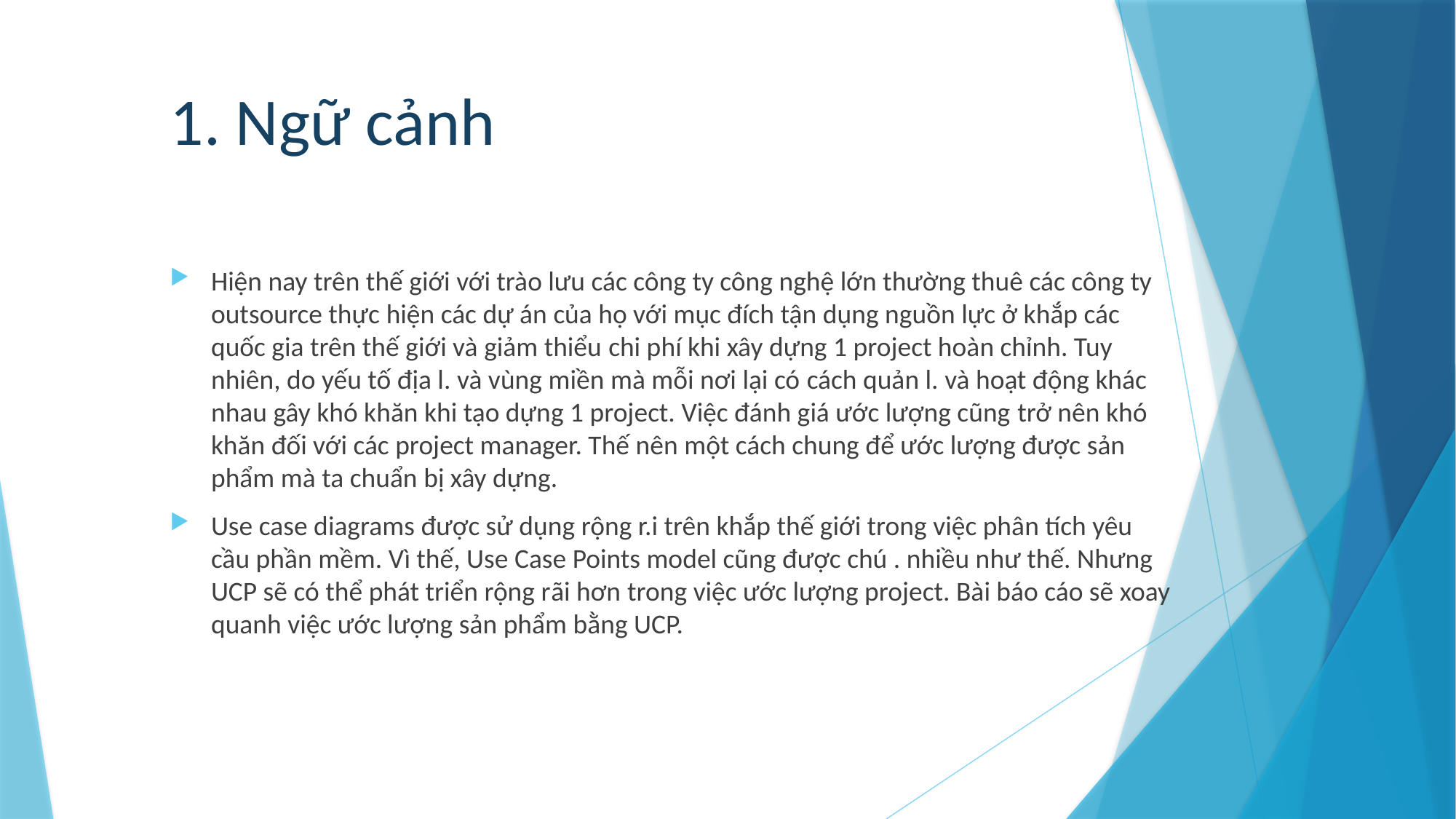

# 1. Ngữ cảnh
Hiện nay trên thế giới với trào lưu các công ty công nghệ lớn thường thuê các công ty outsource thực hiện các dự án của họ với mục đích tận dụng nguồn lực ở khắp các quốc gia trên thế giới và giảm thiểu chi phí khi xây dựng 1 project hoàn chỉnh. Tuy nhiên, do yếu tố địa l. và vùng miền mà mỗi nơi lại có cách quản l. và hoạt động khác nhau gây khó khăn khi tạo dựng 1 project. Việc đánh giá ước lượng cũng trở nên khó khăn đối với các project manager. Thế nên một cách chung để ước lượng được sản phẩm mà ta chuẩn bị xây dựng.
Use case diagrams được sử dụng rộng r.i trên khắp thế giới trong việc phân tích yêu cầu phần mềm. Vì thế, Use Case Points model cũng được chú . nhiều như thế. Nhưng UCP sẽ có thể phát triển rộng rãi hơn trong việc ước lượng project. Bài báo cáo sẽ xoay quanh việc ước lượng sản phẩm bằng UCP.